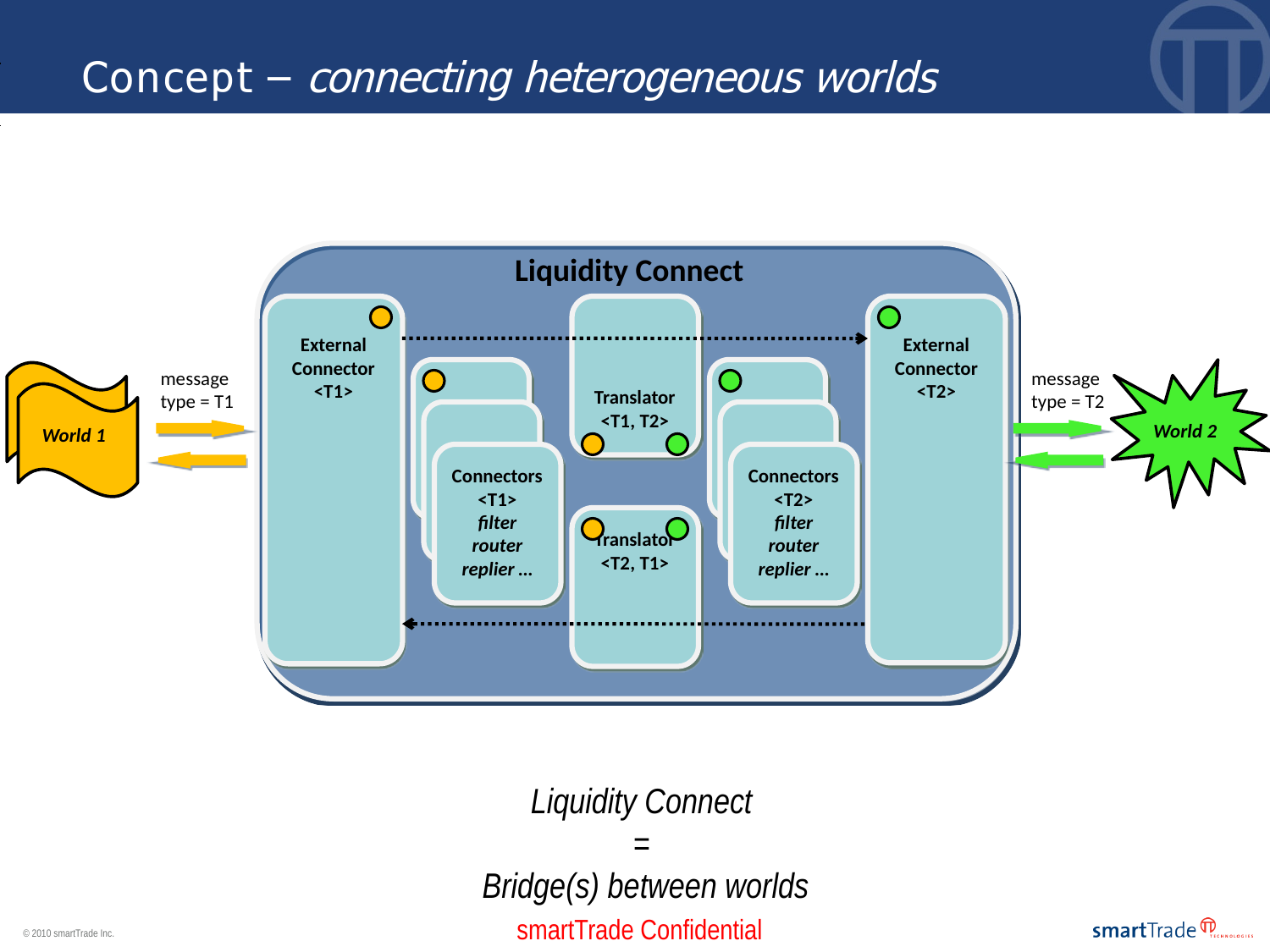

Concept – connecting heterogeneous worlds

Liquidity Connect

External Connector
<T1>

Translator
<T1, T2>

External Connector
<T2>

message
type = T1

message
type = T2

World 2
World 1

Connectors
<T1>
filter
router
replier …

Connectors
<T2>
filter
router
replier …

Translator
<T2, T1>

Liquidity Connect
=
Bridge(s) between worlds